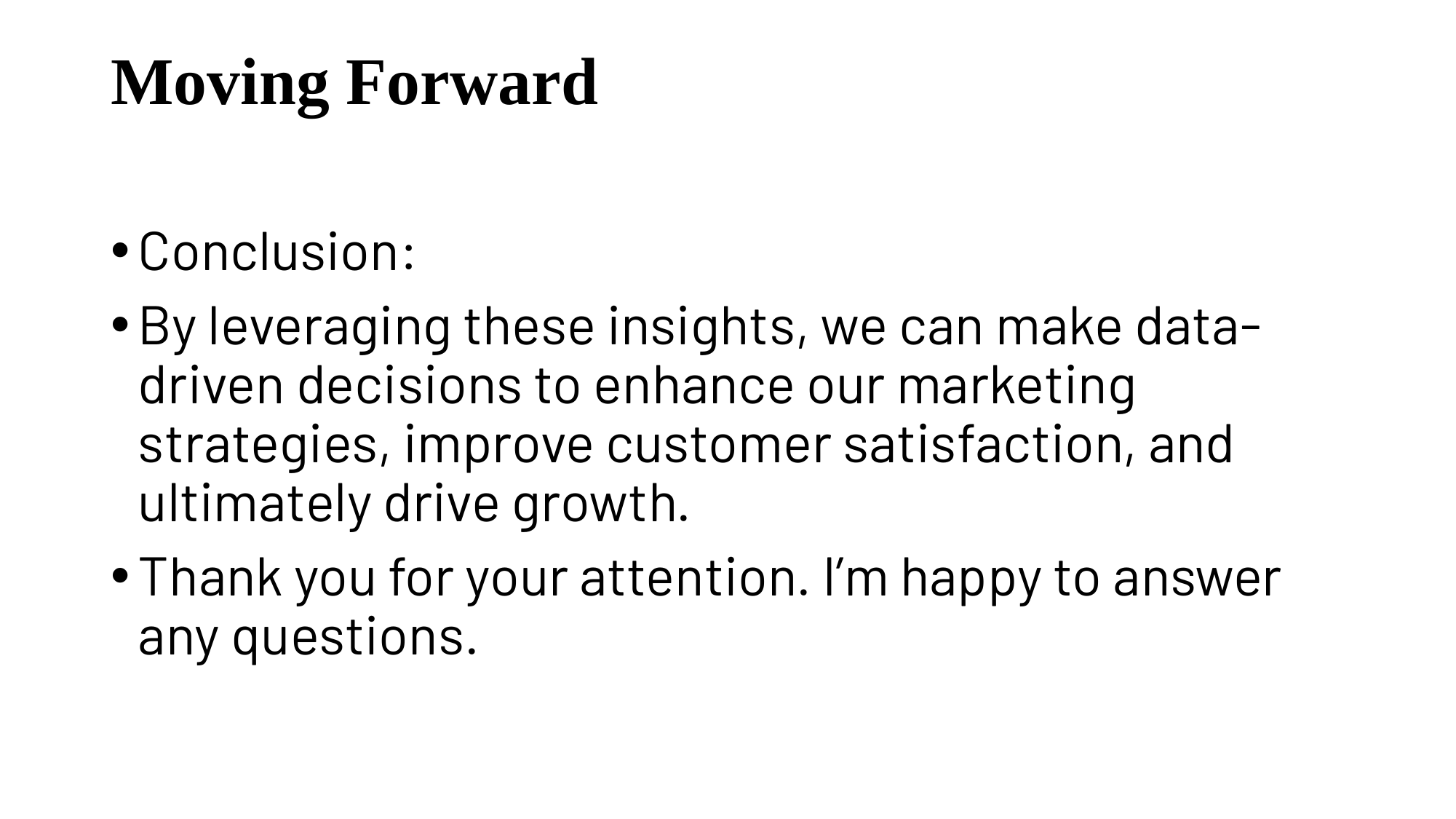

# Moving Forward
Conclusion:
By leveraging these insights, we can make data-driven decisions to enhance our marketing strategies, improve customer satisfaction, and ultimately drive growth.
Thank you for your attention. I’m happy to answer any questions.